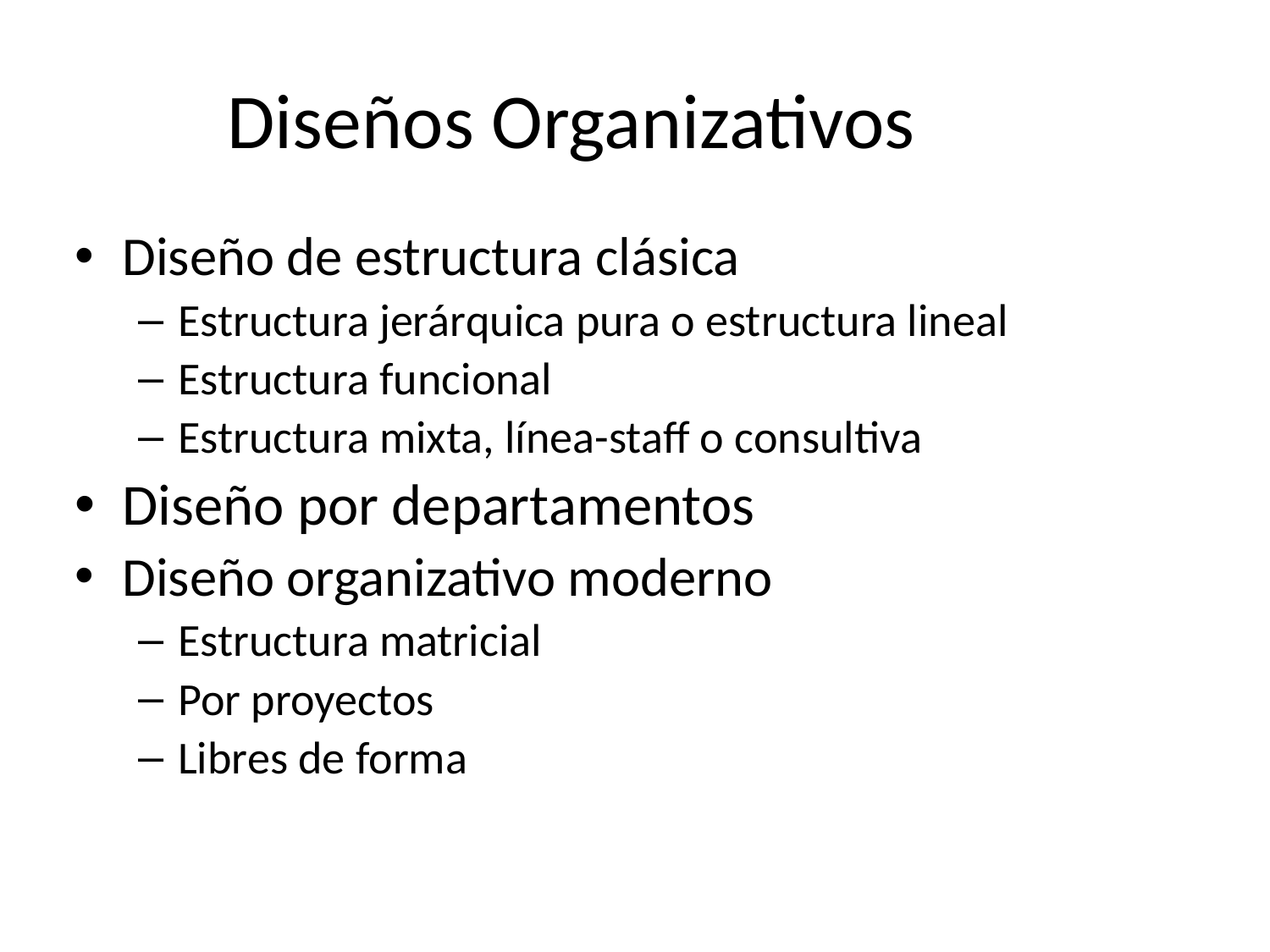

Diseños Organizativos
Diseño de estructura clásica
Estructura jerárquica pura o estructura lineal
Estructura funcional
Estructura mixta, línea-staff o consultiva
Diseño por departamentos
Diseño organizativo moderno
Estructura matricial
Por proyectos
Libres de forma